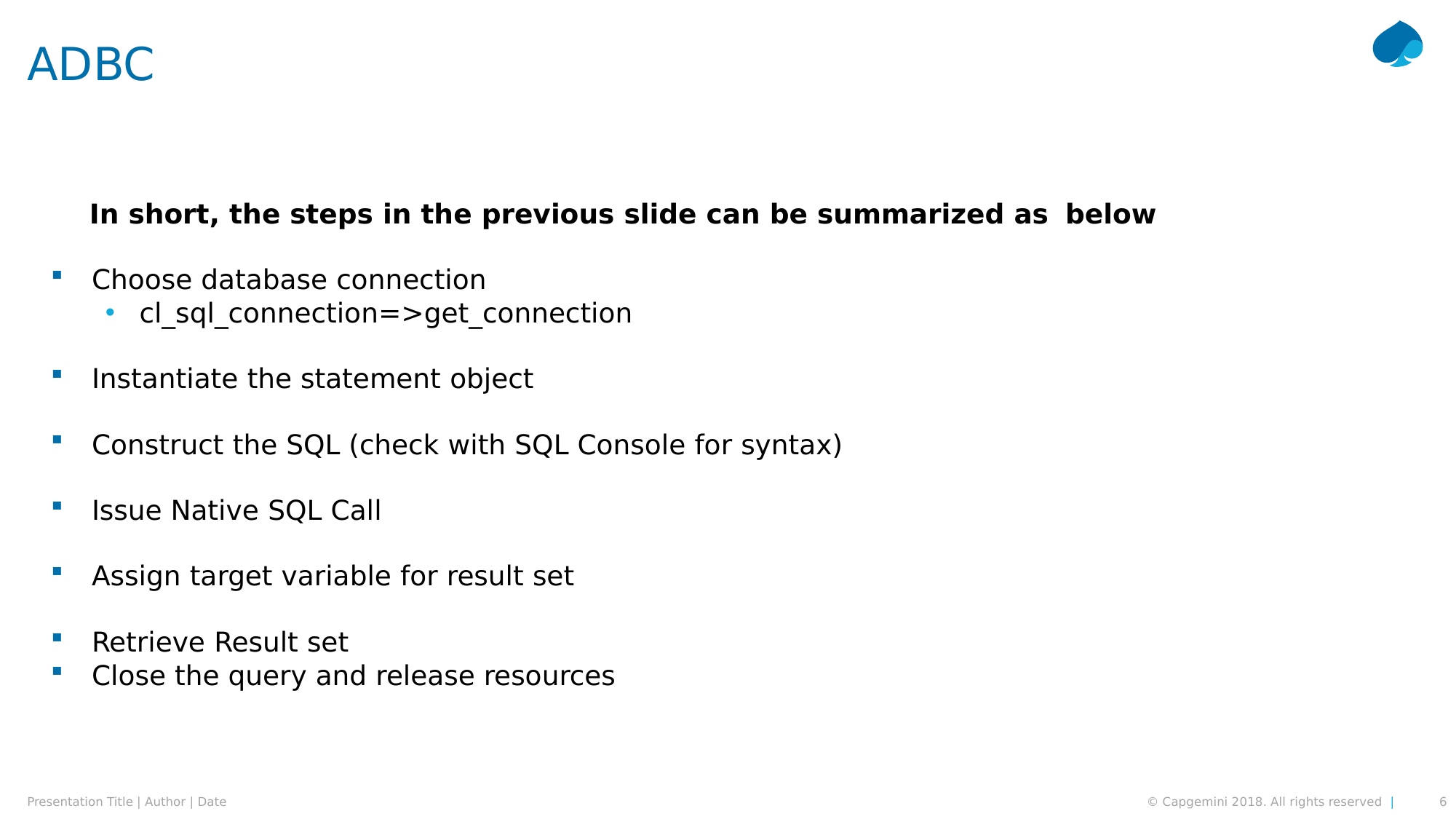

# ADBC
In short, the steps in the previous slide can be summarized as    below

Choose database connection
cl_sql_connection=>get_connection

Instantiate the statement object

Construct the SQL (check with SQL Console for syntax)

Issue Native SQL Call

Assign target variable for result set

Retrieve Result set
Close the query and release resources